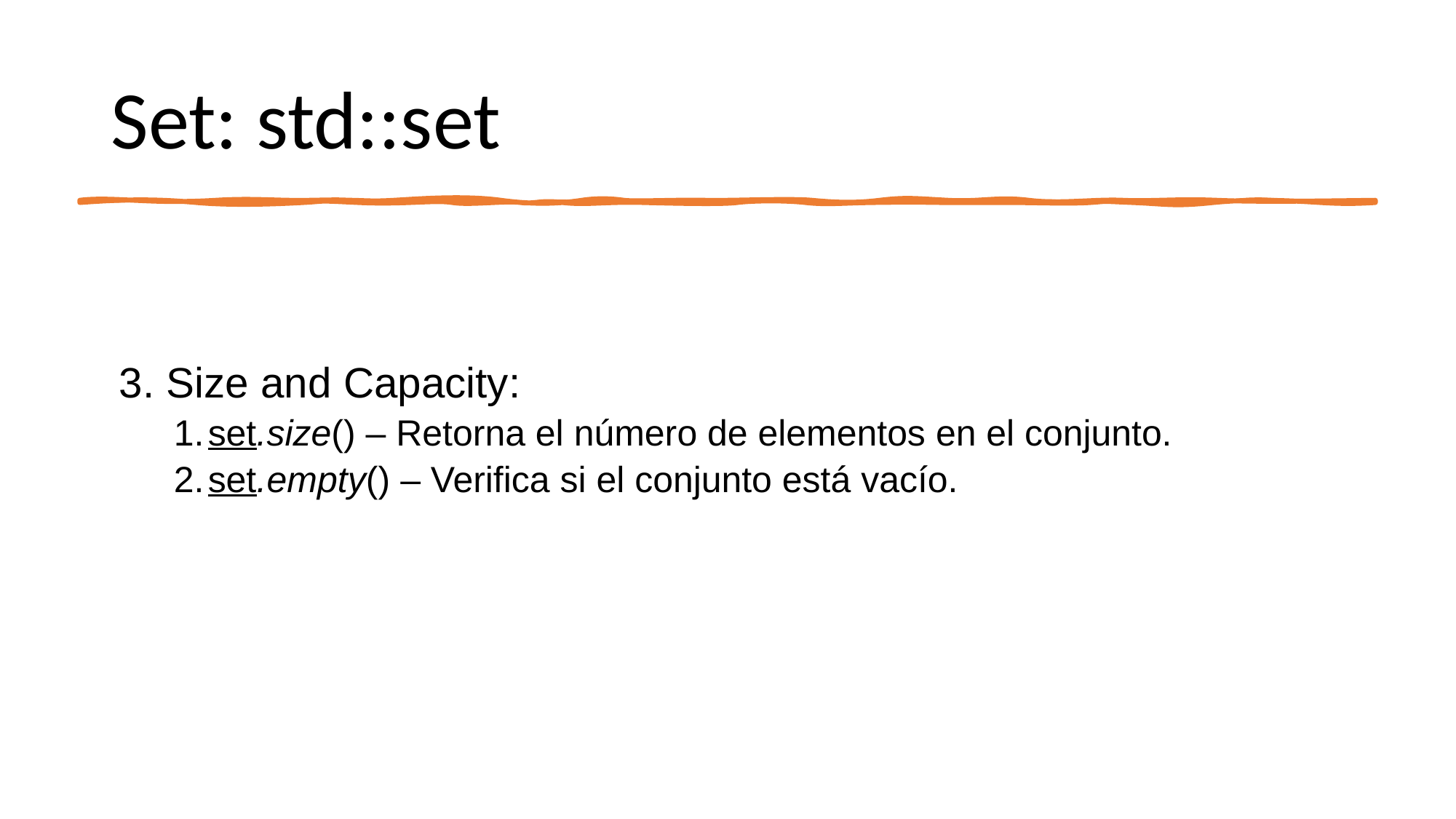

# Set: std::set

 Size and Capacity:
set.size() – Retorna el número de elementos en el conjunto.
set.empty() – Verifica si el conjunto está vacío.